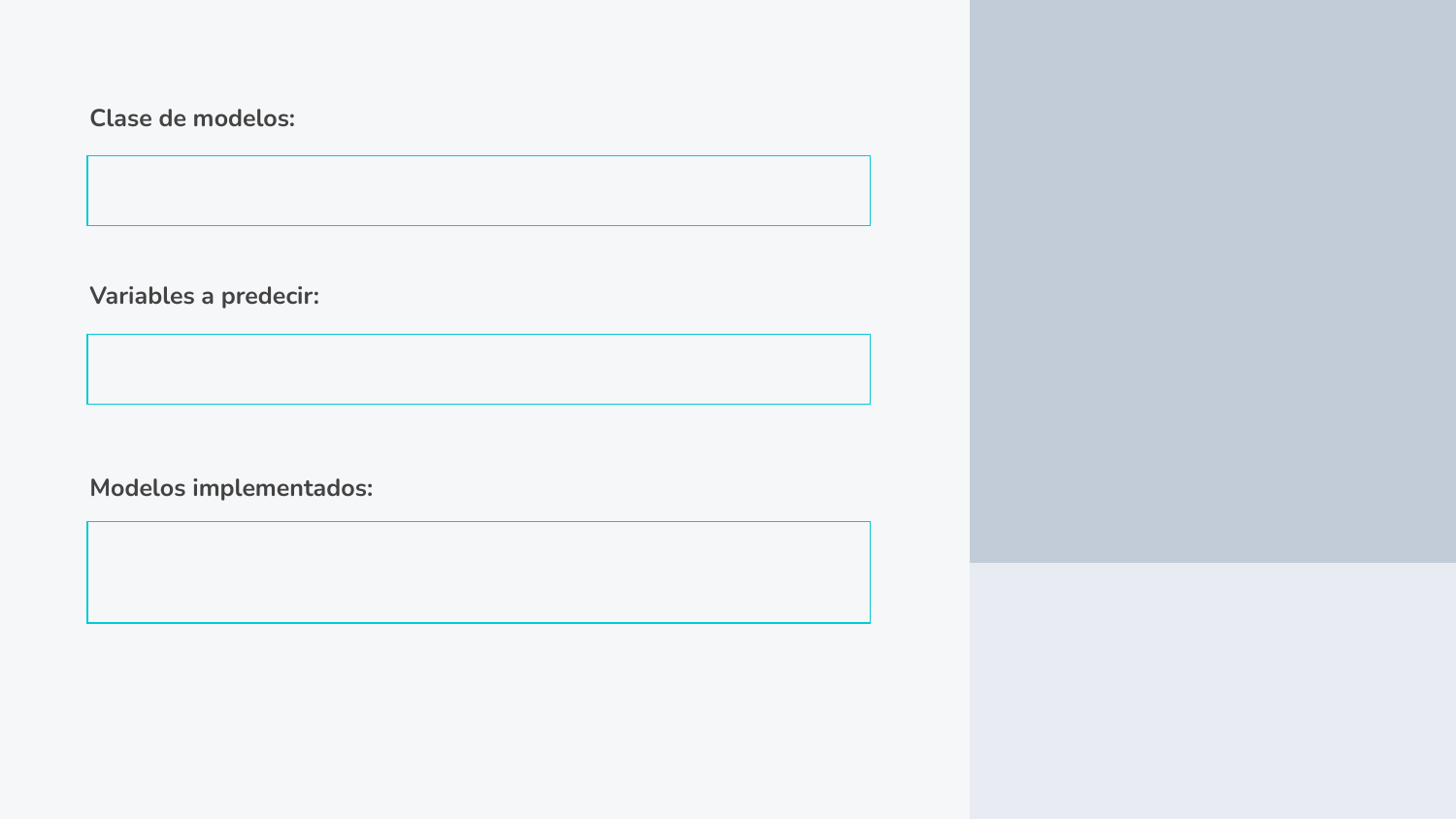

Clase de modelos:
|  |
| --- |
Variables a predecir:
|  |
| --- |
Modelos implementados:
|  |
| --- |